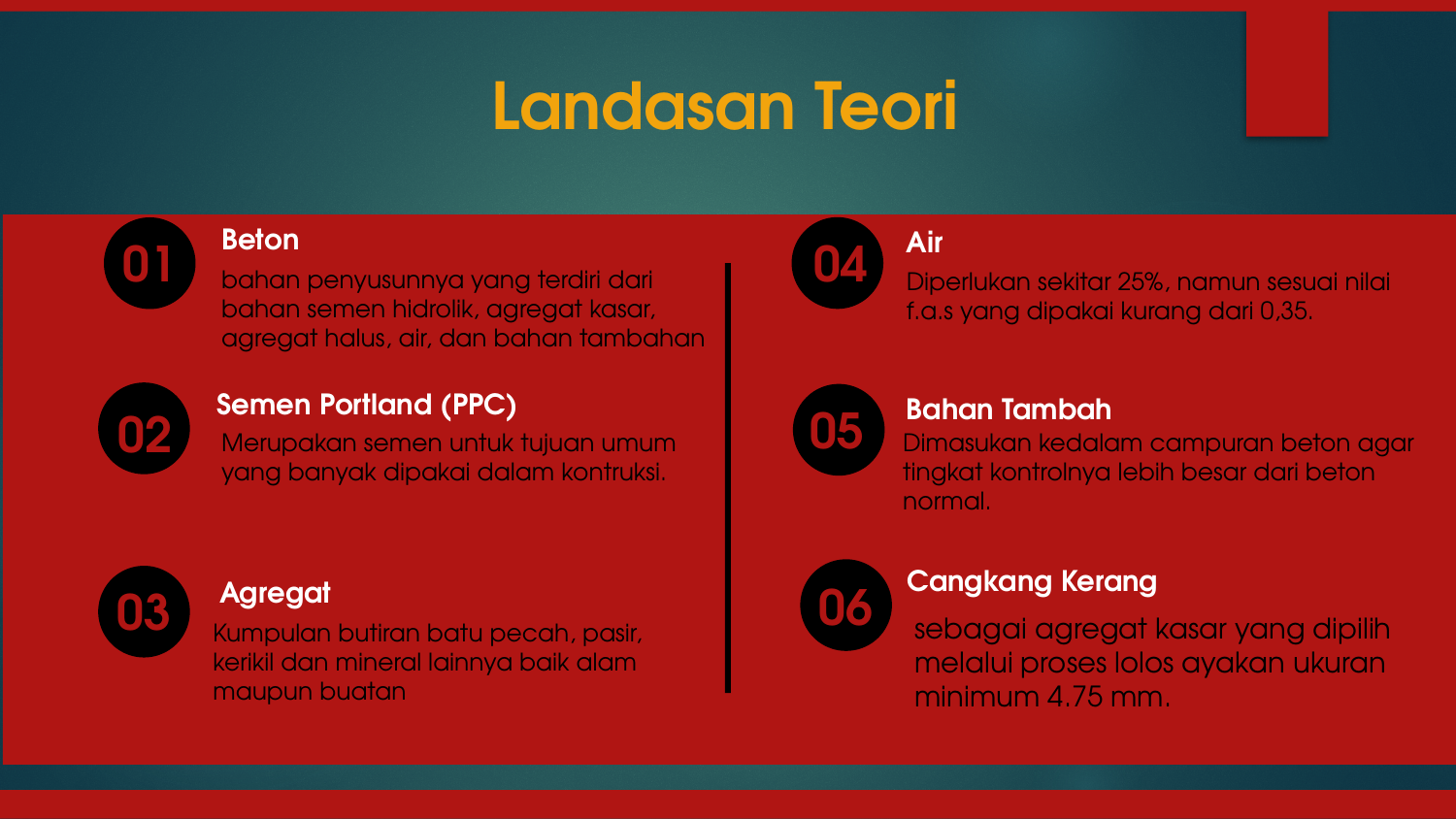

Landasan Teori
Beton
bahan penyusunnya yang terdiri dari bahan semen hidrolik, agregat kasar, agregat halus, air, dan bahan tambahan

Air
Diperlukan sekitar 25%, namun sesuai nilai f.a.s yang dipakai kurang dari 0,35.

01
04

Semen Portland (PPC)
Merupakan semen untuk tujuan umum yang banyak dipakai dalam kontruksi.

Bahan Tambah
Dimasukan kedalam campuran beton agar tingkat kontrolnya lebih besar dari beton normal.
05
02
Cangkang Kerang
sebagai agregat kasar yang dipilih melalui proses lolos ayakan ukuran minimum 4.75 mm.

Agregat
Kumpulan butiran batu pecah, pasir, kerikil dan mineral lainnya baik alam maupun buatan
06
03